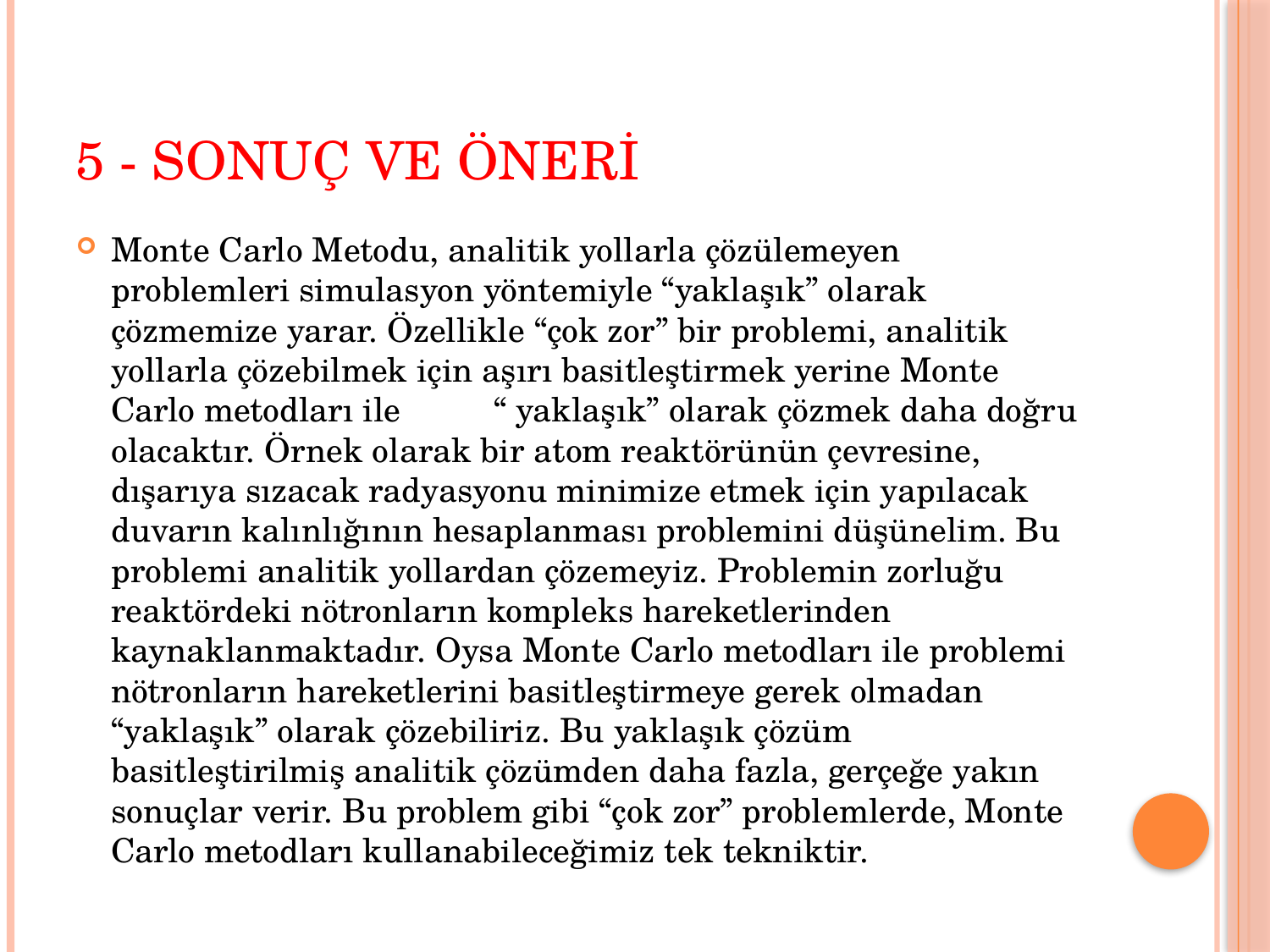

# 5 - SONUÇ VE ÖNERİ
Monte Carlo Metodu, analitik yollarla çözülemeyen problemleri simulasyon yöntemiyle “yaklaşık” olarak çözmemize yarar. Özellikle “çok zor” bir problemi, analitik yollarla çözebilmek için aşırı basitleştirmek yerine Monte Carlo metodları ile          “ yaklaşık” olarak çözmek daha doğru olacaktır. Örnek olarak bir atom reaktörünün çevresine, dışarıya sızacak radyasyonu minimize etmek için yapılacak duvarın kalınlığının hesaplanması problemini düşünelim. Bu problemi analitik yollardan çözemeyiz. Problemin zorluğu reaktördeki nötronların kompleks hareketlerinden kaynaklanmaktadır. Oysa Monte Carlo metodları ile problemi nötronların hareketlerini basitleştirmeye gerek olmadan “yaklaşık” olarak çözebiliriz. Bu yaklaşık çözüm basitleştirilmiş analitik çözümden daha fazla, gerçeğe yakın sonuçlar verir. Bu problem gibi “çok zor” problemlerde, Monte Carlo metodları kullanabileceğimiz tek tekniktir.